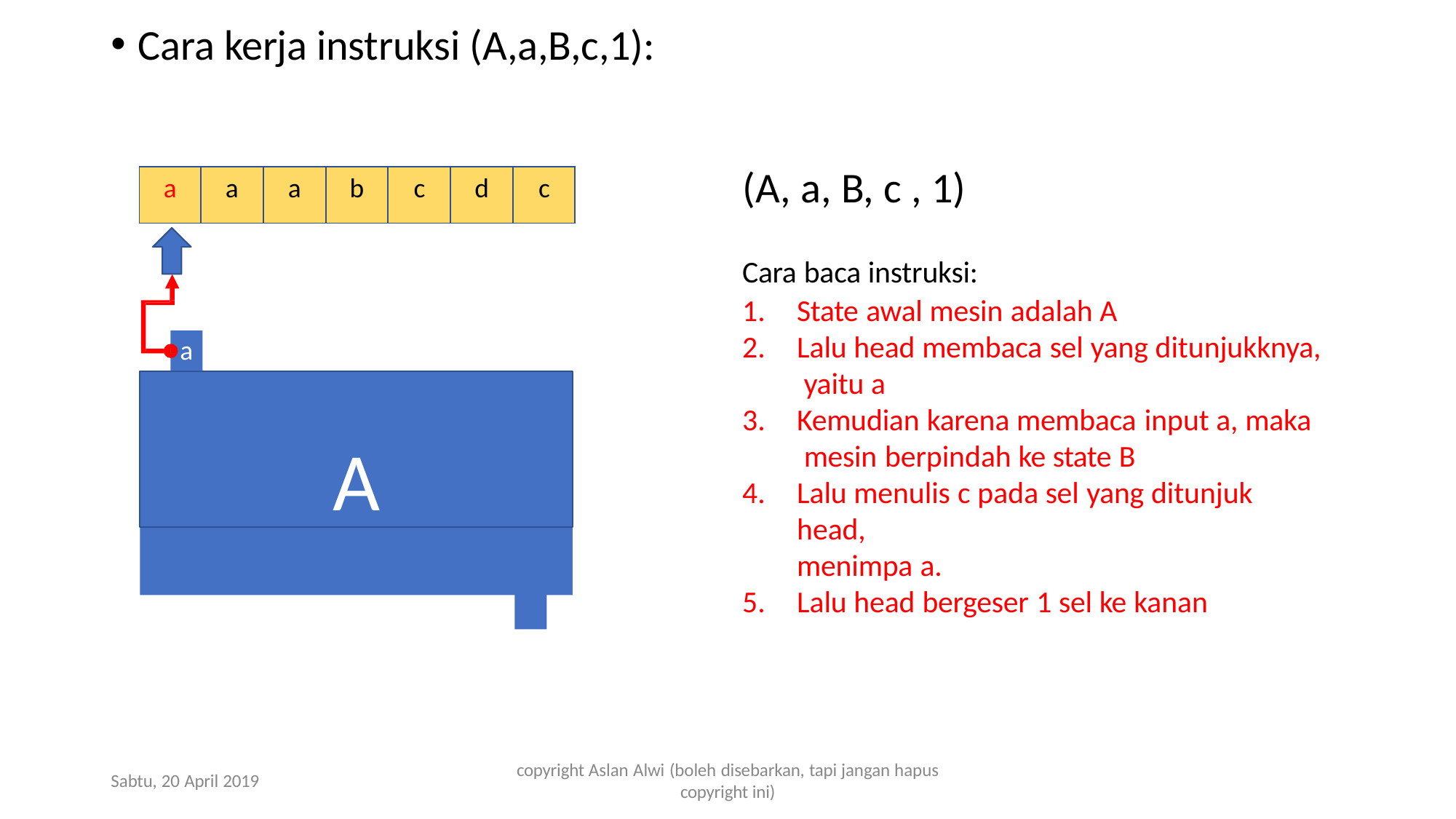

Cara kerja instruksi (A,a,B,c,1):

(A, a, B, c , 1)

Cara baca instruksi:
| a | a | a | b | c | d | c |
| --- | --- | --- | --- | --- | --- | --- |

State awal mesin adalah A
Lalu head membaca sel yang ditunjukknya,  yaitu a
Kemudian karena membaca input a, maka  mesin berpindah ke state B
Lalu menulis c pada sel yang ditunjuk head,
menimpa a.
Lalu head bergeser 1 sel ke kanan

a
A

copyright Aslan Alwi (boleh disebarkan, tapi jangan hapus
copyright ini)
Sabtu, 20 April 2019